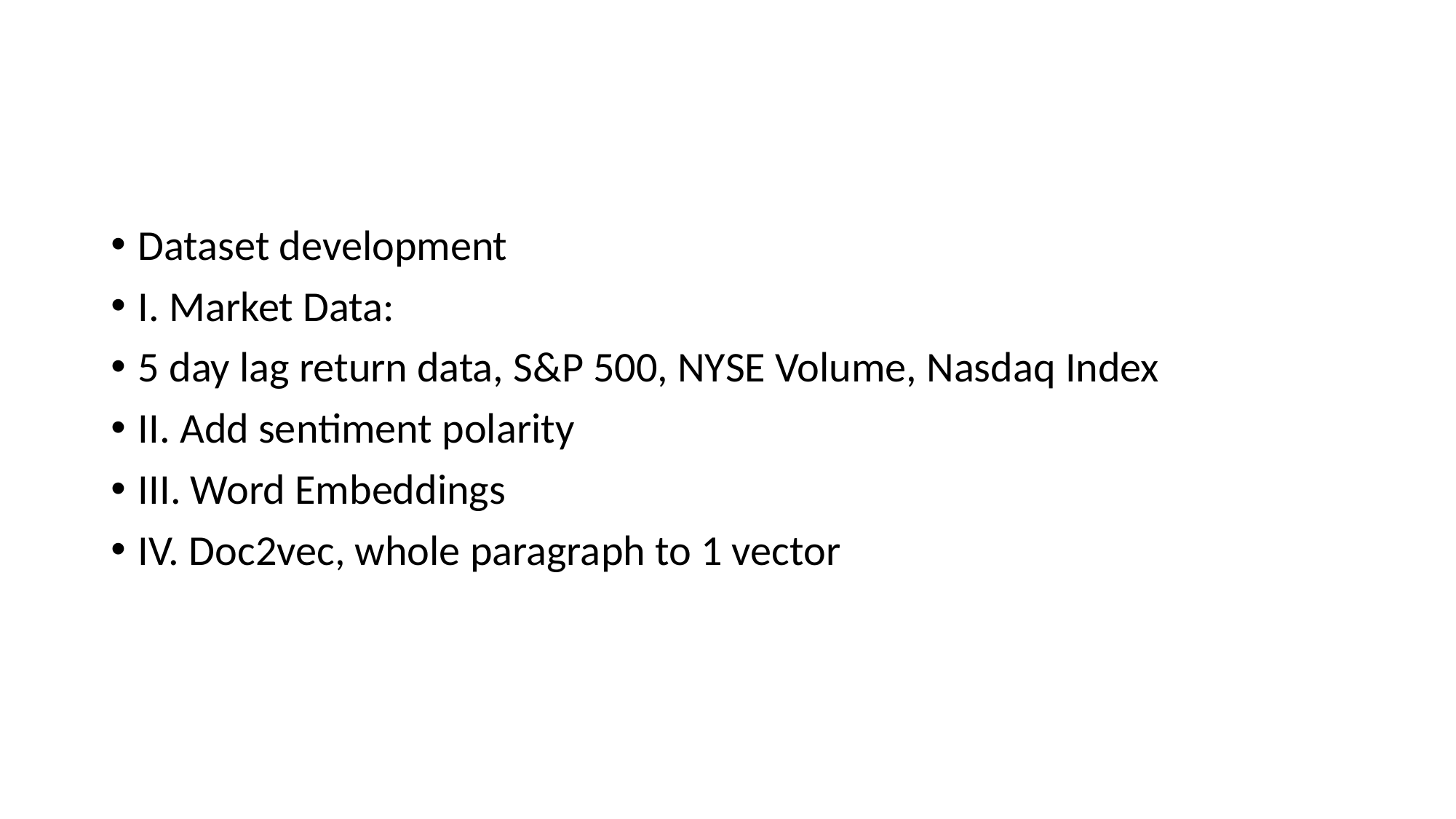

#
Dataset development
I. Market Data:
5 day lag return data, S&P 500, NYSE Volume, Nasdaq Index
II. Add sentiment polarity
III. Word Embeddings
IV. Doc2vec, whole paragraph to 1 vector